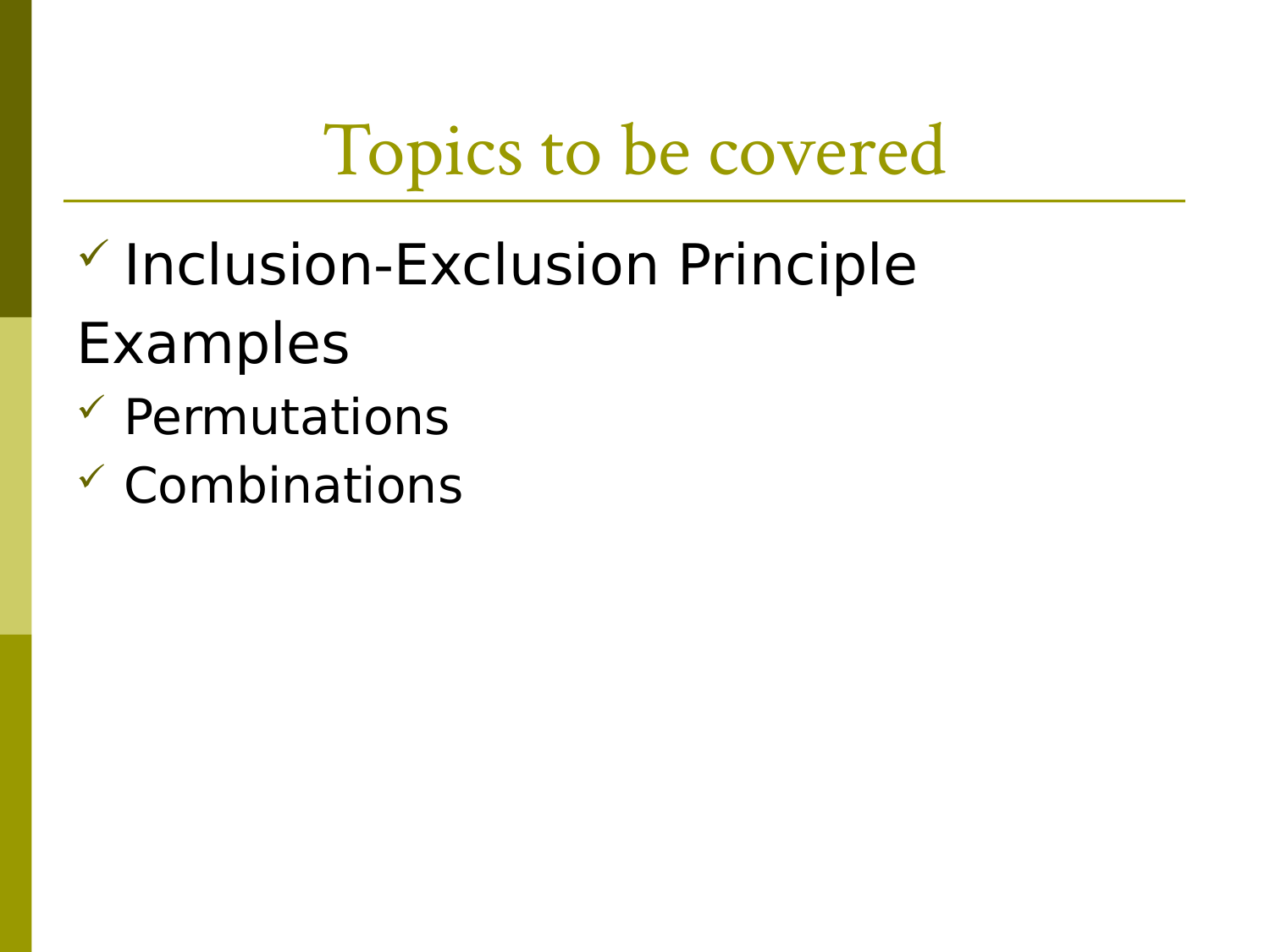

# Topics to be covered
Inclusion-Exclusion Principle
Examples
Permutations
Combinations